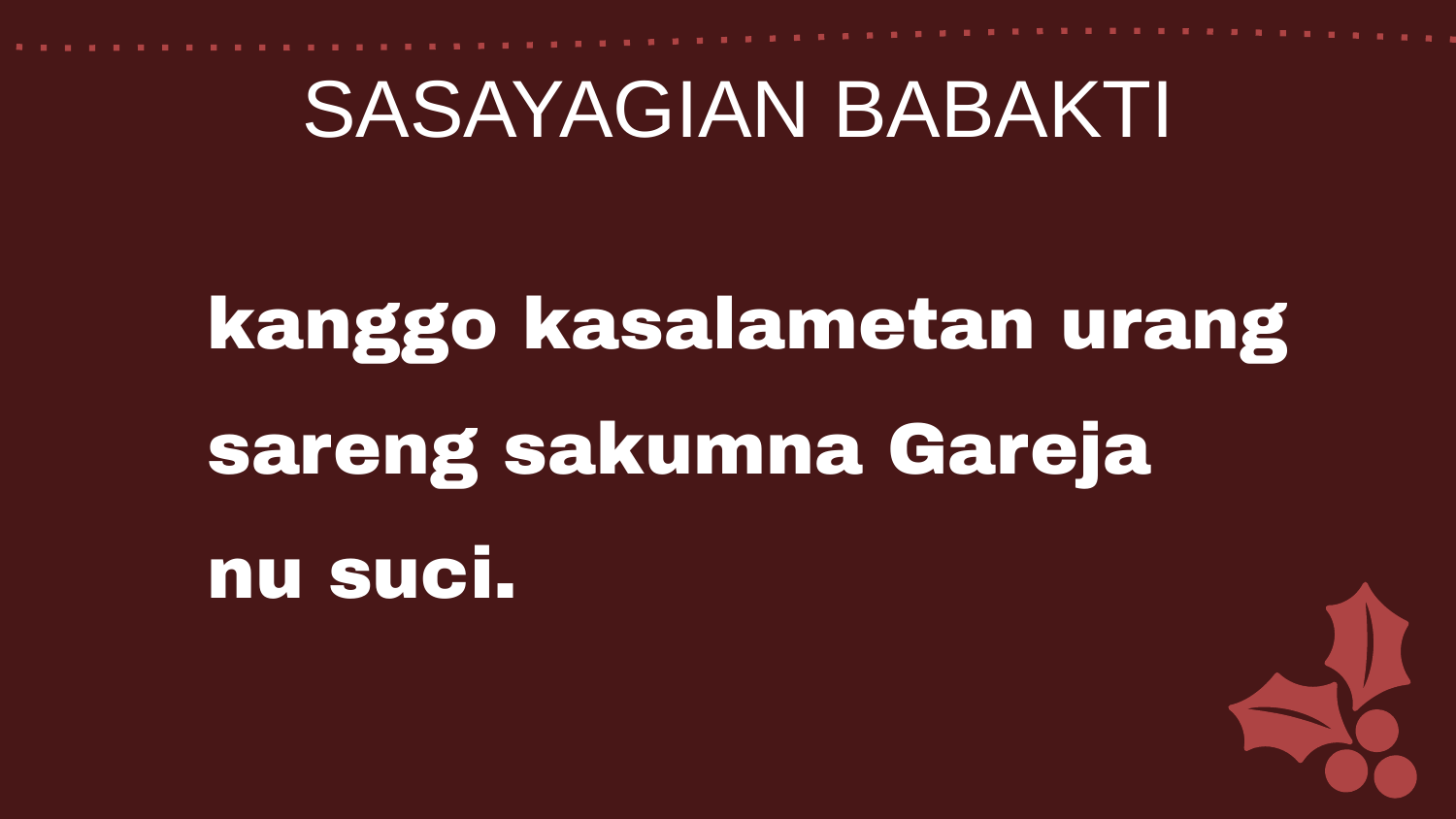

SASAYAGIAN BABAKTI
	kanggo kasalametan urang
	sareng sakumna Gareja
	nu suci.